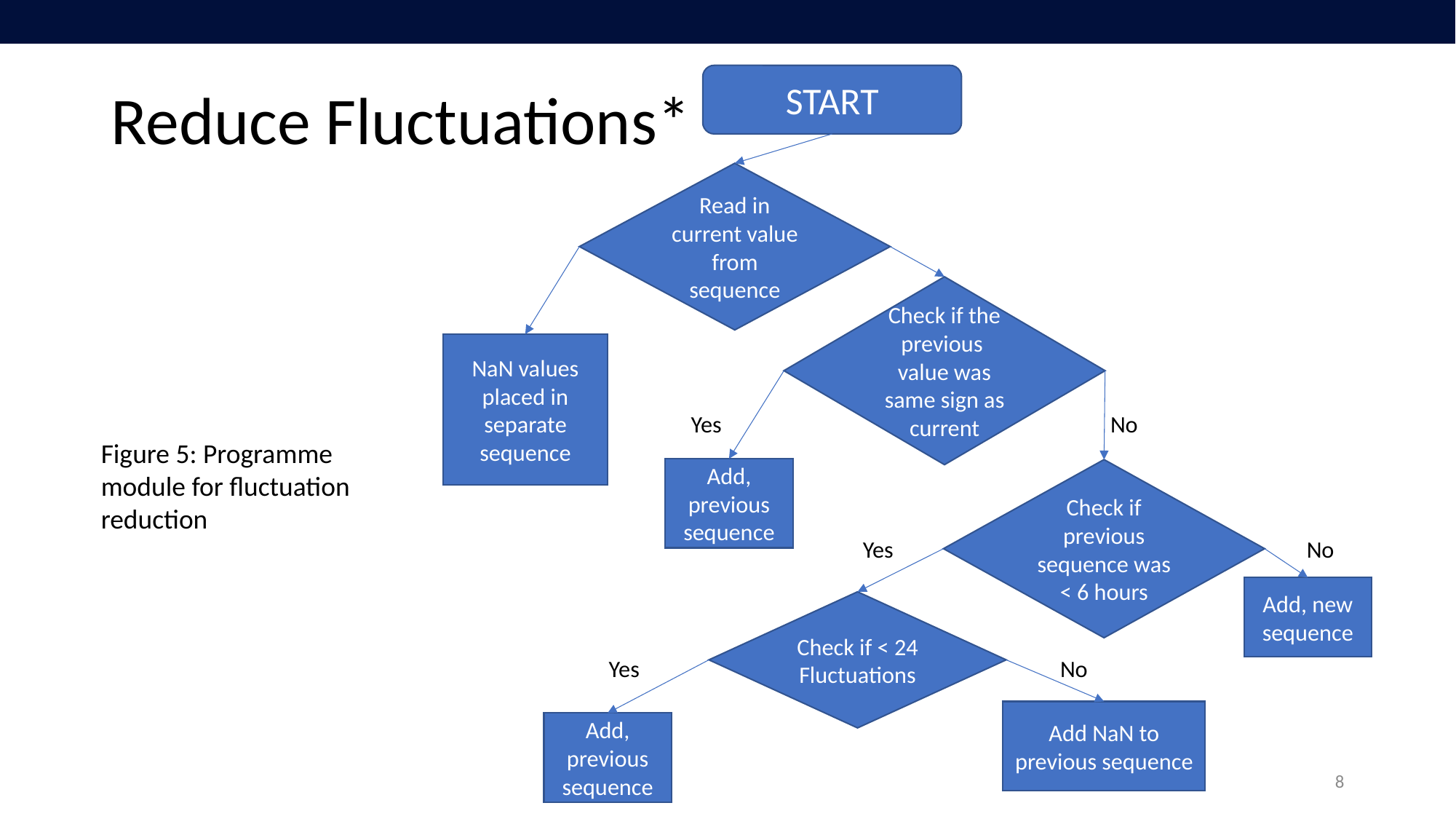

# Reduce Fluctuations*
START

Read in current value from sequence

Check if the previous  value was same sign as current

NaN values placed in separate sequence
Yes
No
Add, previous sequence
Check if previous sequence was < 6 hours
Yes
No
Add, new sequence
Check if < 24 Fluctuations
Yes
No
Add NaN to previous sequence
Add, previous sequence
Figure 5: Programme module for fluctuation reduction
8